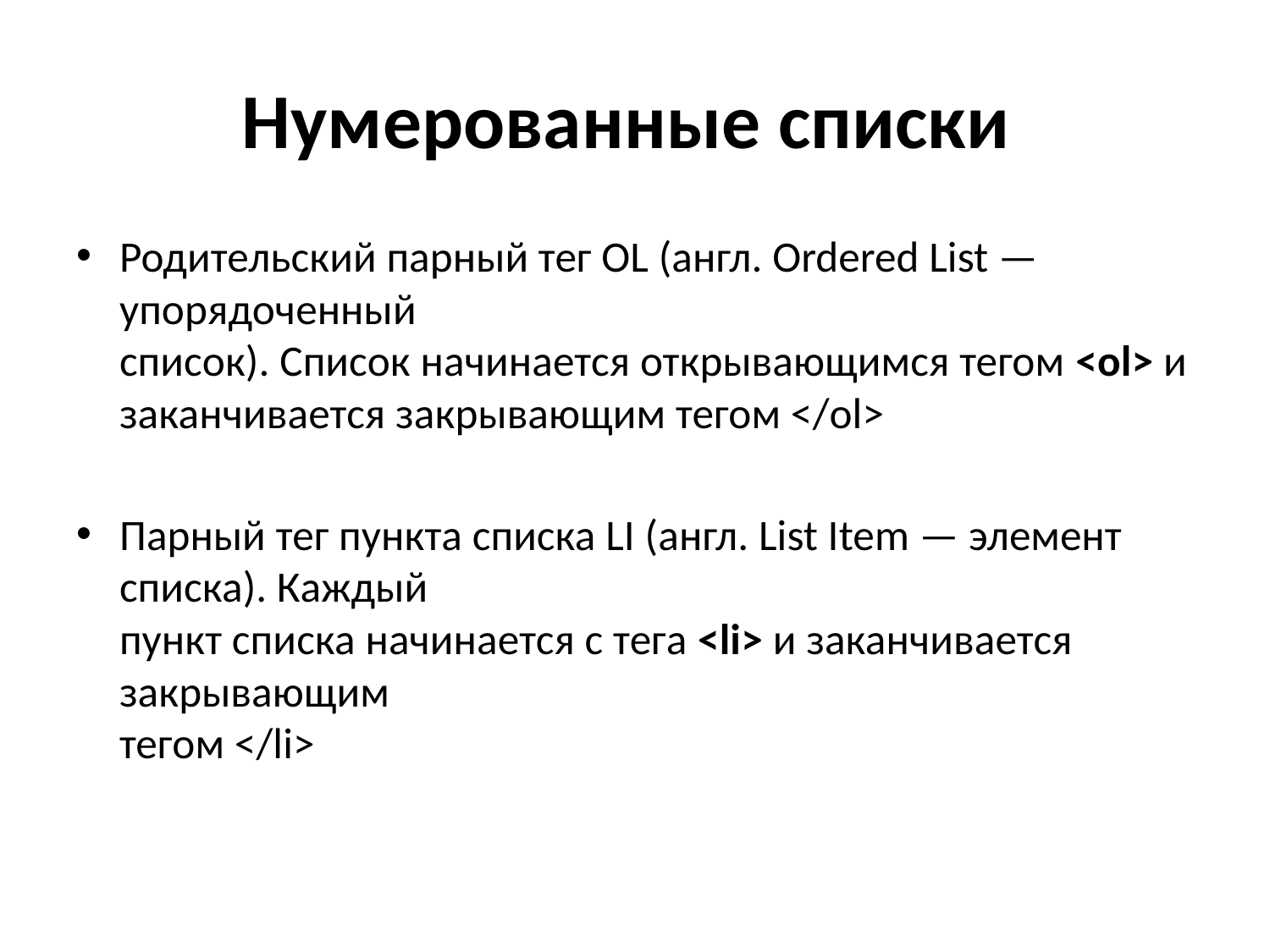

# Нумерованные списки
Родительский парный тег OL (англ. Ordered List — упорядоченный
список). Список начинается открывающимся тегом <ol> и
заканчивается закрывающим тегом </ol>

Парный тег пункта списка LI (англ. List Item — элемент списка). Каждый
пункт списка начинается с тега <li> и заканчивается закрывающим
тегом </li>